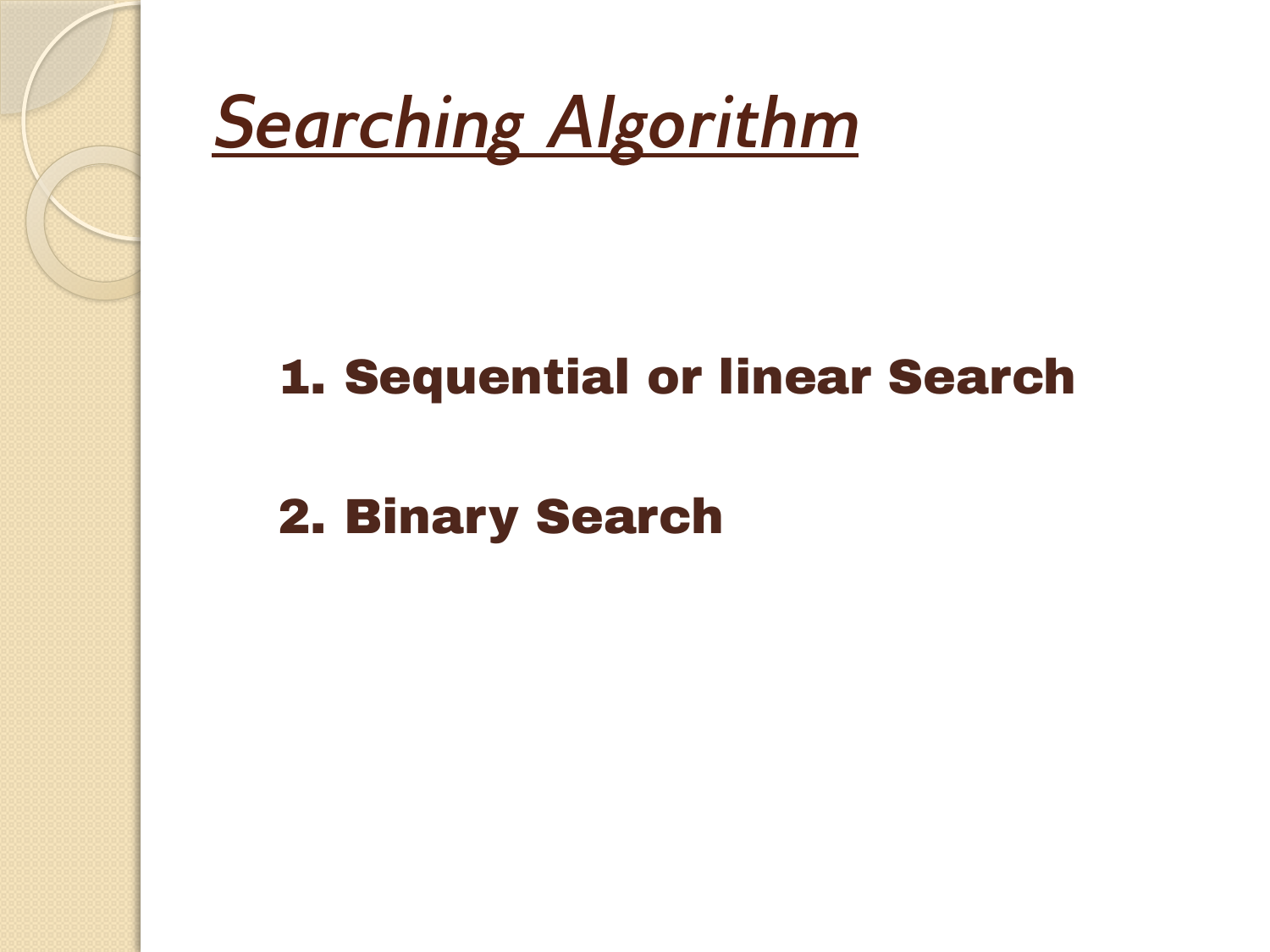

# Searching Algorithm
1. Sequential or linear Search

2. Binary Search